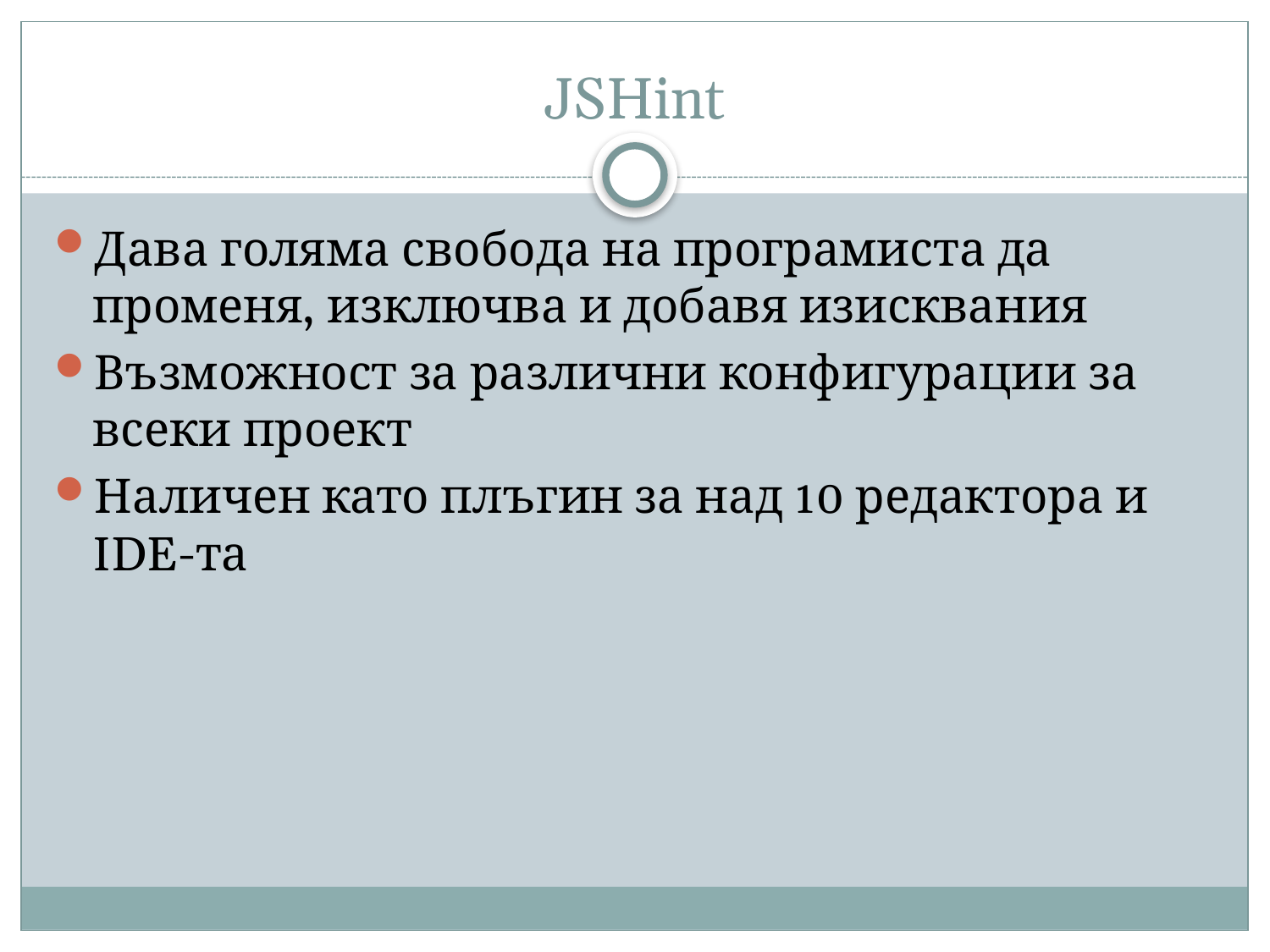

# JSHint
Дава голяма свобода на програмиста да променя, изключва и добавя изисквания
Възможност за различни конфигурации за всеки проект
Наличен като плъгин за над 10 редактора и IDE-та